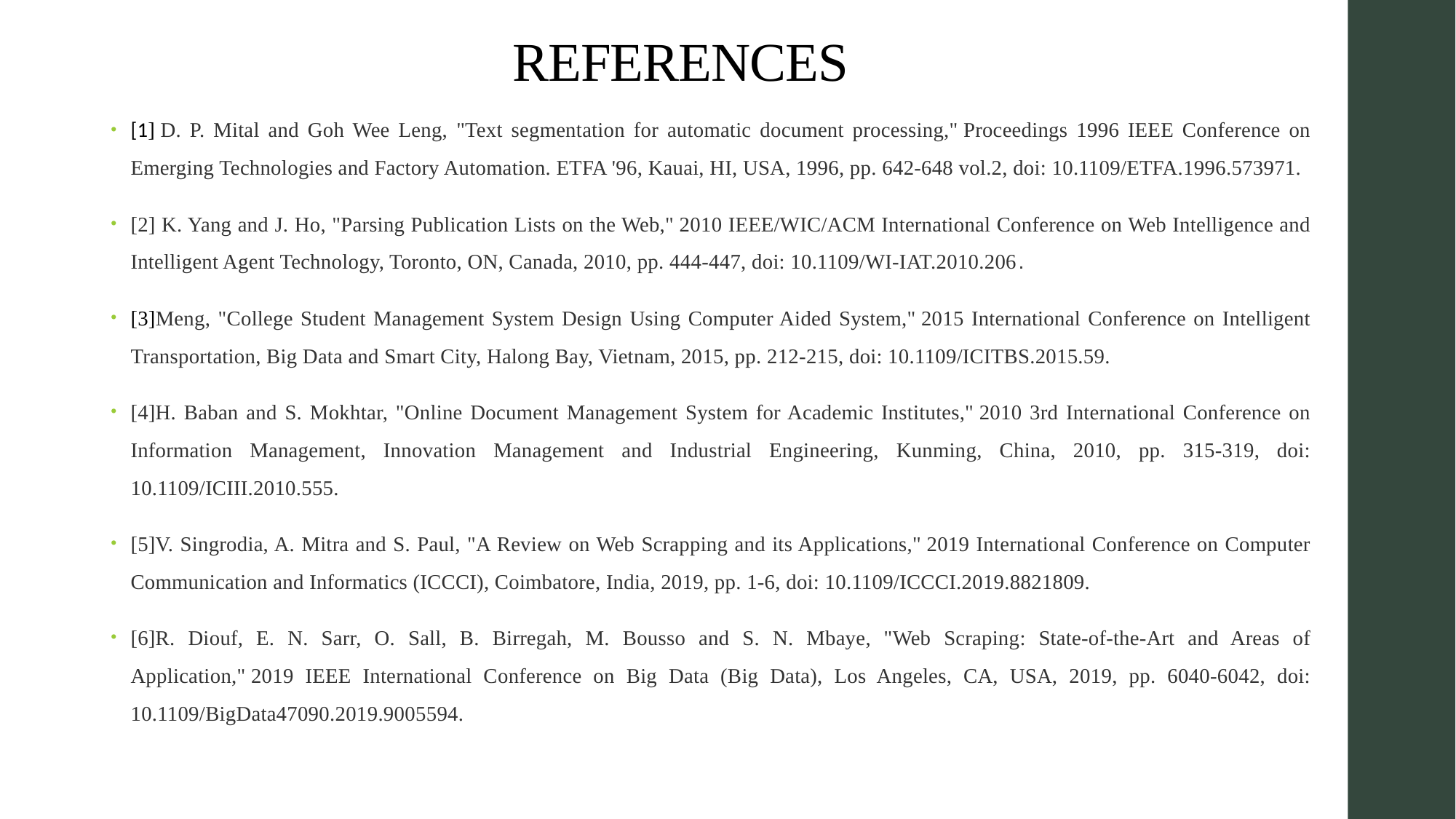

# REFERENCES
[1] D. P. Mital and Goh Wee Leng, "Text segmentation for automatic document processing," Proceedings 1996 IEEE Conference on Emerging Technologies and Factory Automation. ETFA '96, Kauai, HI, USA, 1996, pp. 642-648 vol.2, doi: 10.1109/ETFA.1996.573971.
[2] K. Yang and J. Ho, "Parsing Publication Lists on the Web," 2010 IEEE/WIC/ACM International Conference on Web Intelligence and Intelligent Agent Technology, Toronto, ON, Canada, 2010, pp. 444-447, doi: 10.1109/WI-IAT.2010.206.
[3]Meng, "College Student Management System Design Using Computer Aided System," 2015 International Conference on Intelligent Transportation, Big Data and Smart City, Halong Bay, Vietnam, 2015, pp. 212-215, doi: 10.1109/ICITBS.2015.59.
[4]H. Baban and S. Mokhtar, "Online Document Management System for Academic Institutes," 2010 3rd International Conference on Information Management, Innovation Management and Industrial Engineering, Kunming, China, 2010, pp. 315-319, doi: 10.1109/ICIII.2010.555.
[5]V. Singrodia, A. Mitra and S. Paul, "A Review on Web Scrapping and its Applications," 2019 International Conference on Computer Communication and Informatics (ICCCI), Coimbatore, India, 2019, pp. 1-6, doi: 10.1109/ICCCI.2019.8821809.
[6]R. Diouf, E. N. Sarr, O. Sall, B. Birregah, M. Bousso and S. N. Mbaye, "Web Scraping: State-of-the-Art and Areas of Application," 2019 IEEE International Conference on Big Data (Big Data), Los Angeles, CA, USA, 2019, pp. 6040-6042, doi: 10.1109/BigData47090.2019.9005594.